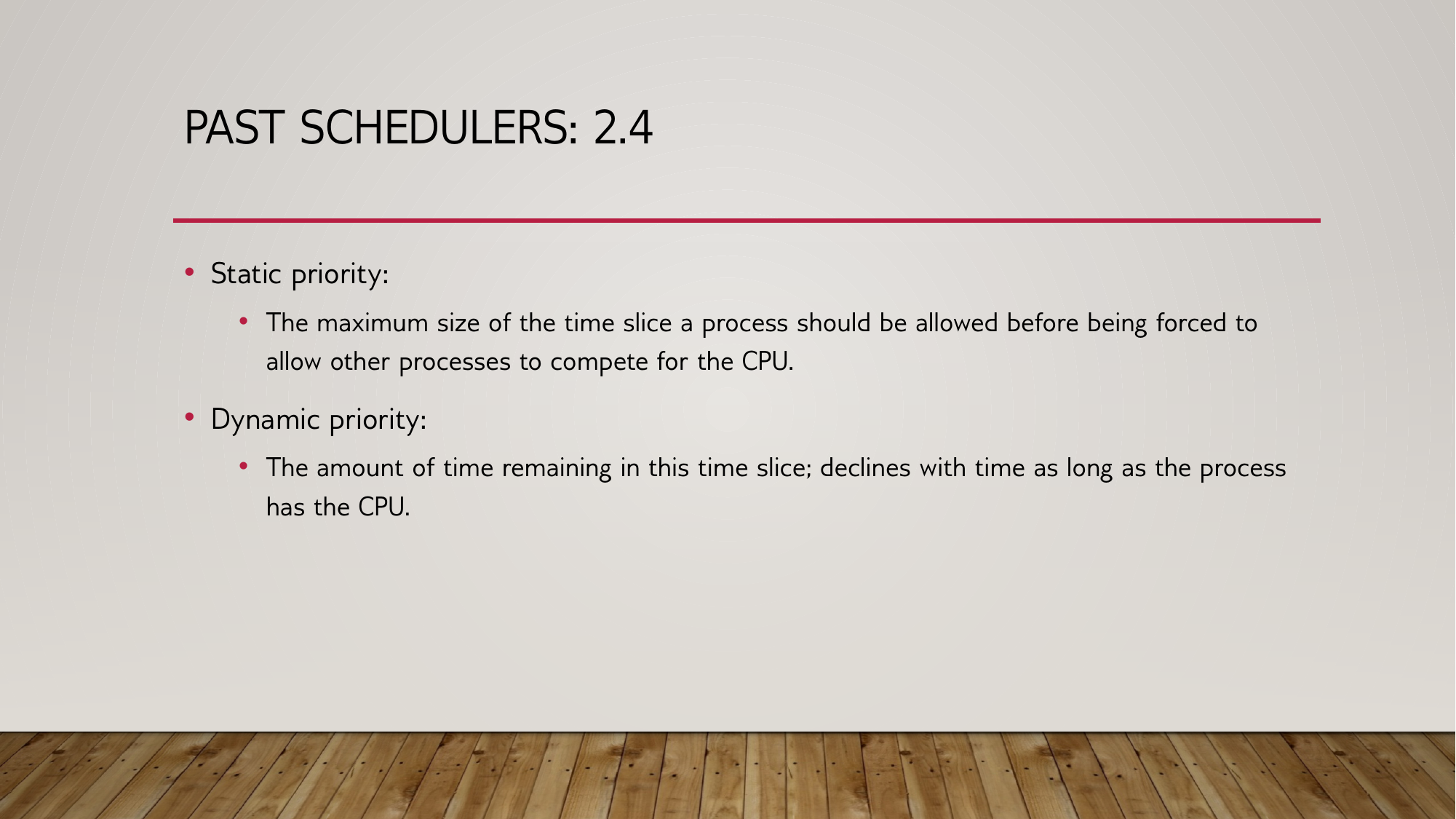

# Past Schedulers: 2.4
Static priority:
The maximum size of the time slice a process should be allowed before being forced to allow other processes to compete for the CPU.
Dynamic priority:
The amount of time remaining in this time slice; declines with time as long as the process has the CPU.